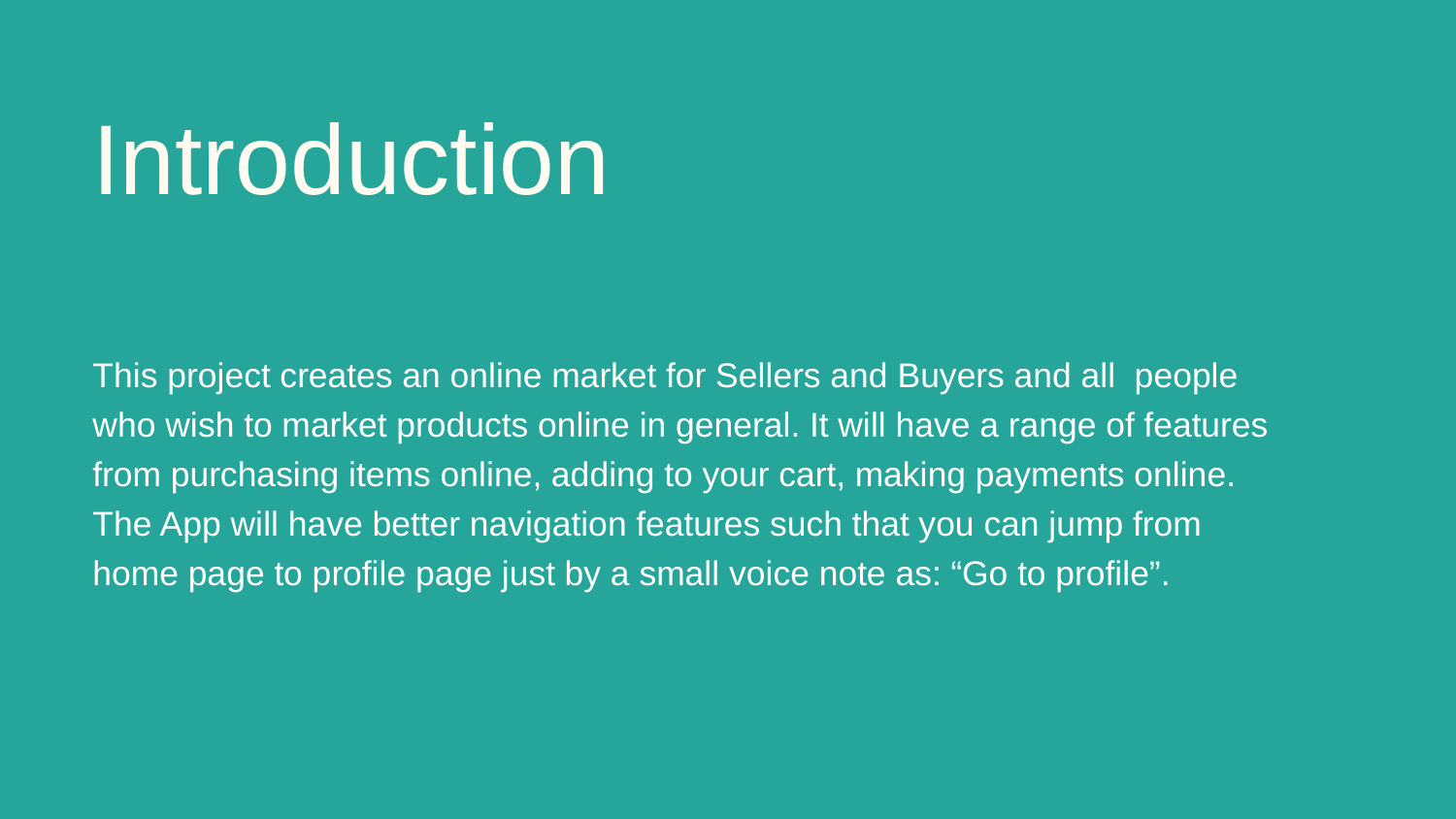

# Introduction

This project creates an online market for Sellers and Buyers and all  people who wish to market products online in general. It will have a range of features from purchasing items online, adding to your cart, making payments online. The App will have better navigation features such that you can jump from home page to profile page just by a small voice note as: “Go to profile”.